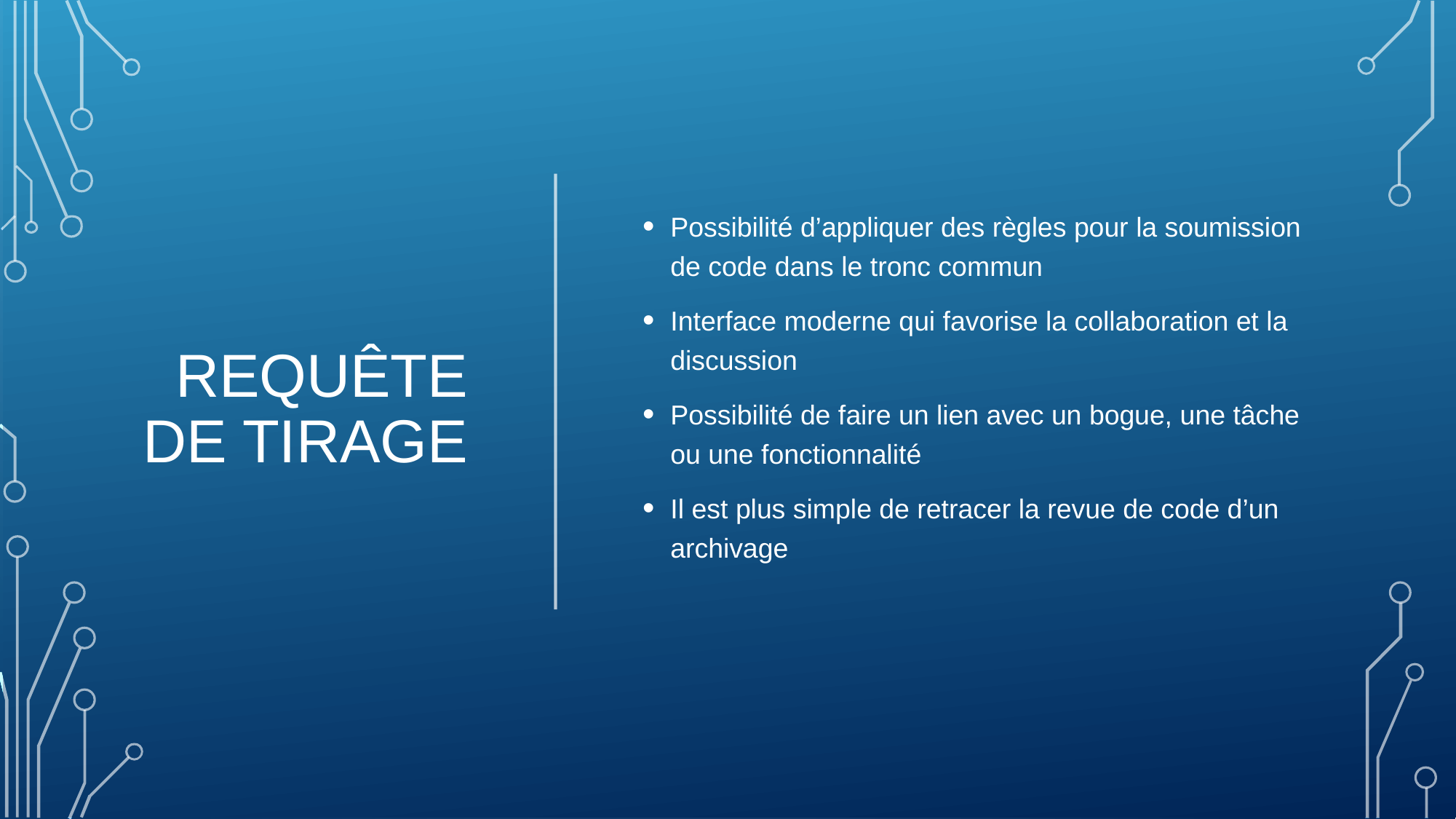

# Requête de tirage
Possibilité d’appliquer des règles pour la soumission de code dans le tronc commun
Interface moderne qui favorise la collaboration et la discussion
Possibilité de faire un lien avec un bogue, une tâche ou une fonctionnalité
Il est plus simple de retracer la revue de code d’un archivage